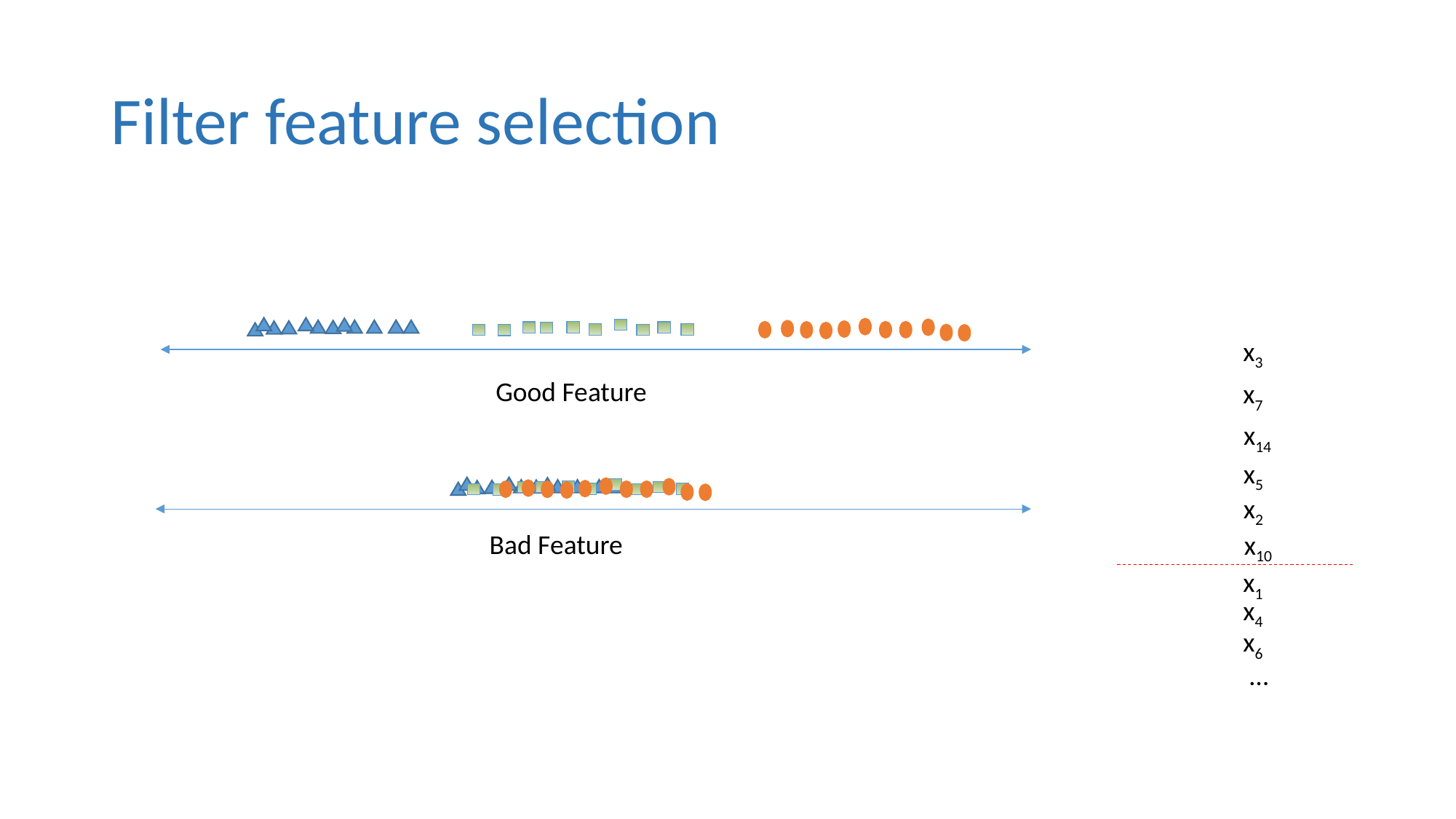

# Filter feature selection

x3
Good Feature
x7
x14
x5

x2
Bad Feature
x10
x1
x4
x6
…